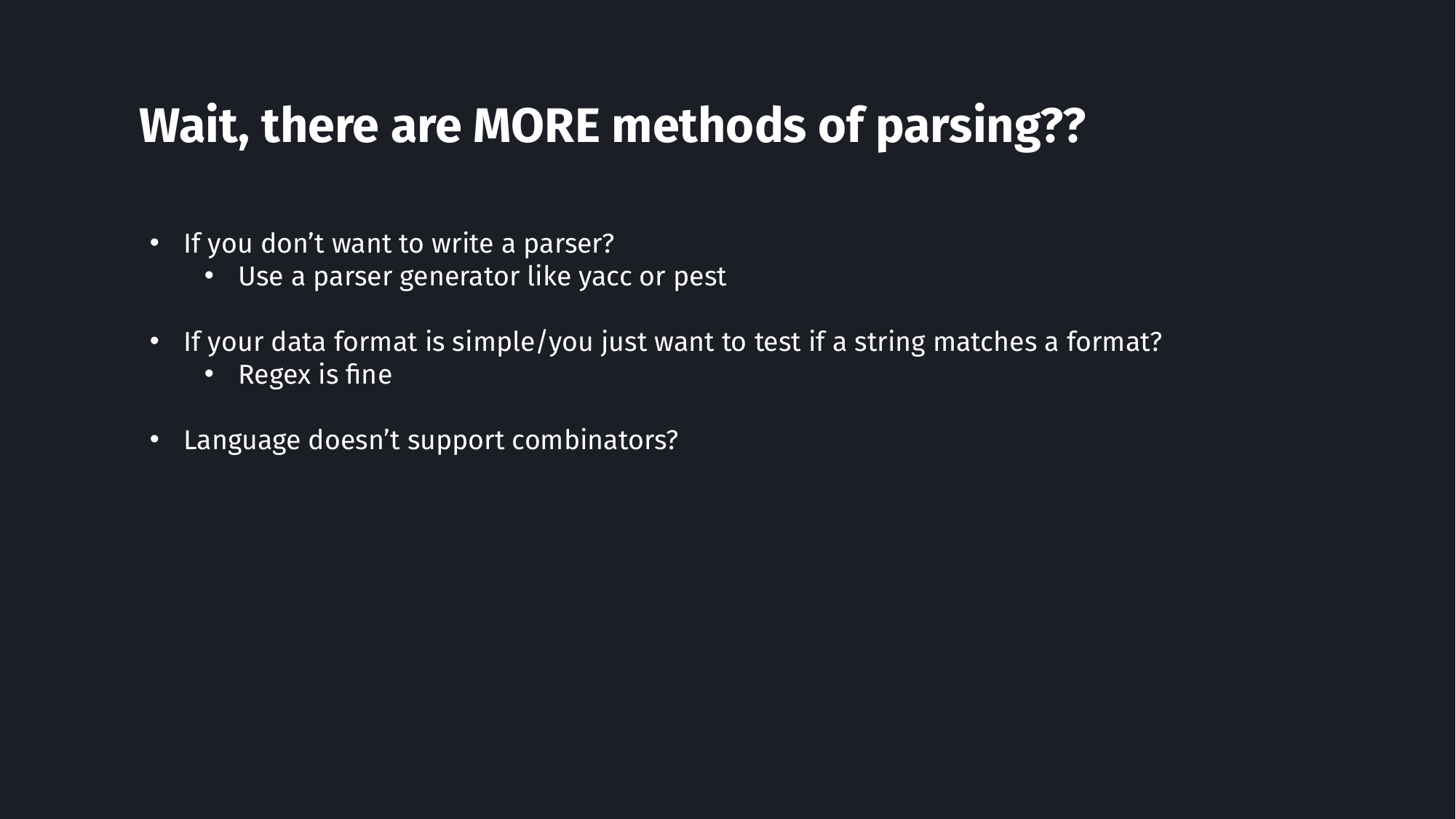

# Wait, there are MORE methods of parsing??
If you don’t want to write a parser?
Use a parser generator like yacc or pest

If your data format is simple/you just want to test if a string matches a format?
Regex is fine

Language doesn’t support combinators?